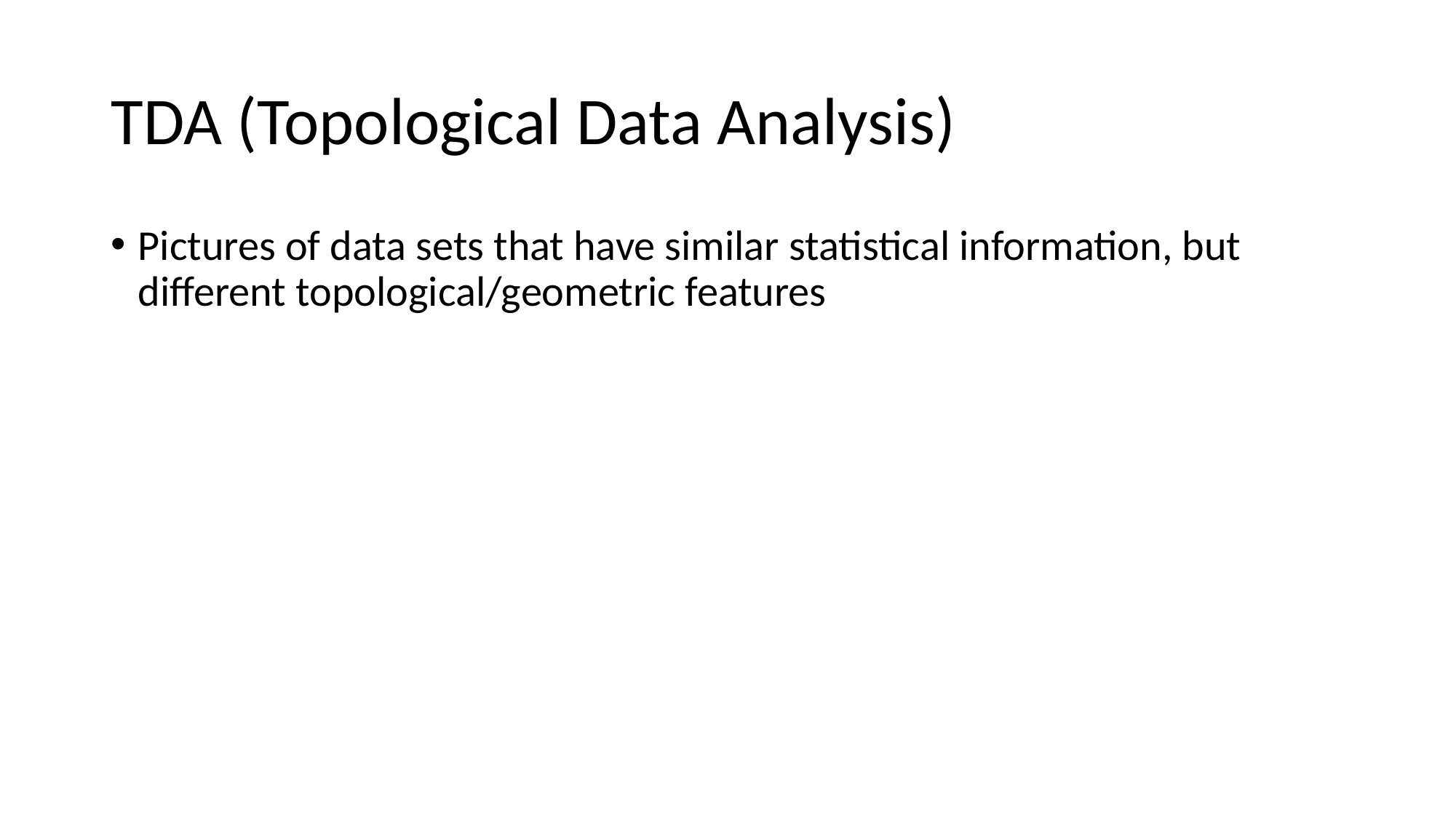

# TDA (Topological Data Analysis)
Pictures of data sets that have similar statistical information, but different topological/geometric features